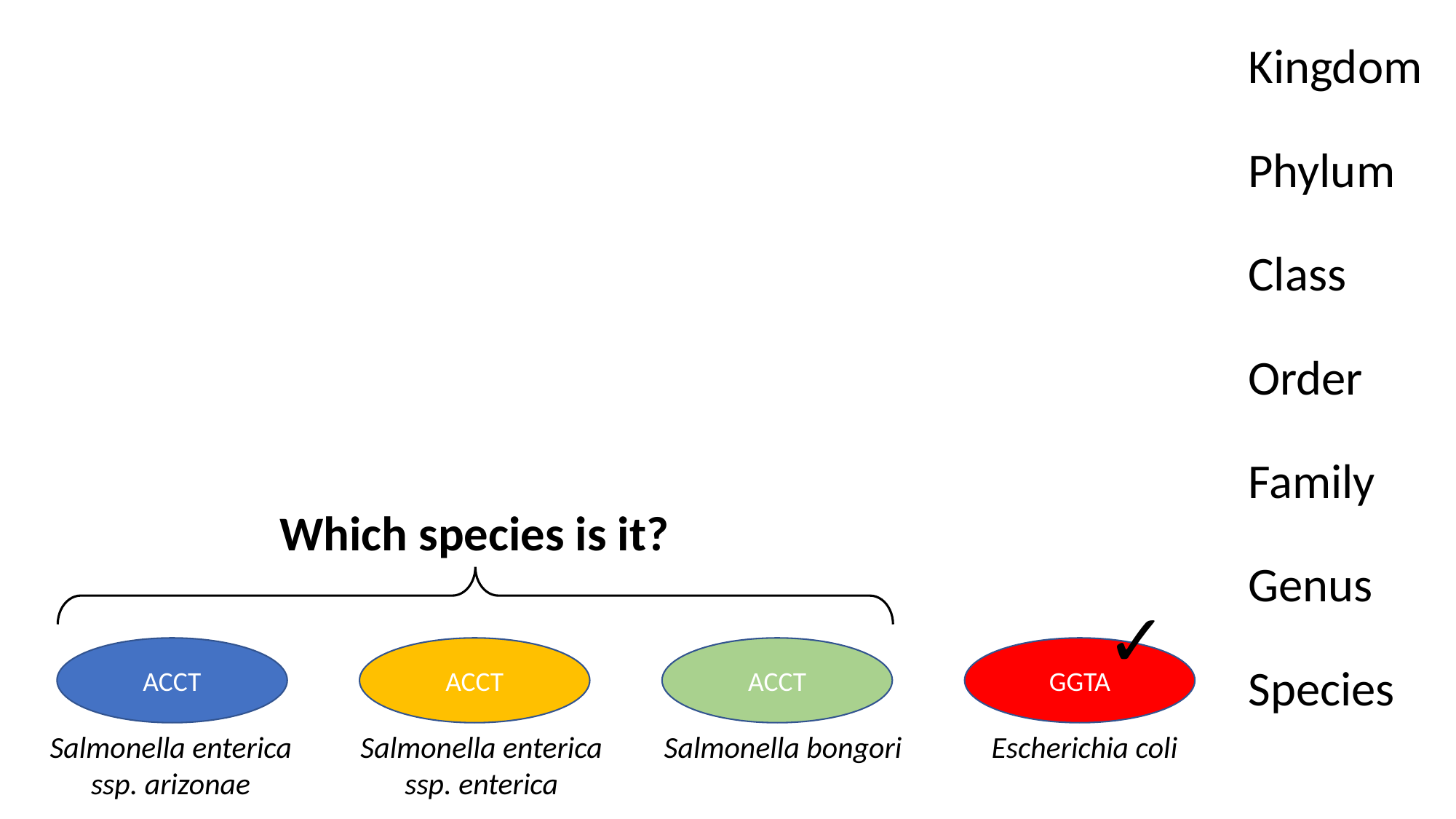

Kingdom
Phylum

Class
Order
Family
Which species is it?
Genus
✓
ACCT
ACCT
GGTA
ACCT
Species
Salmonella enterica ssp. arizonae
Salmonella enterica ssp. enterica
Salmonella bongori
Escherichia coli